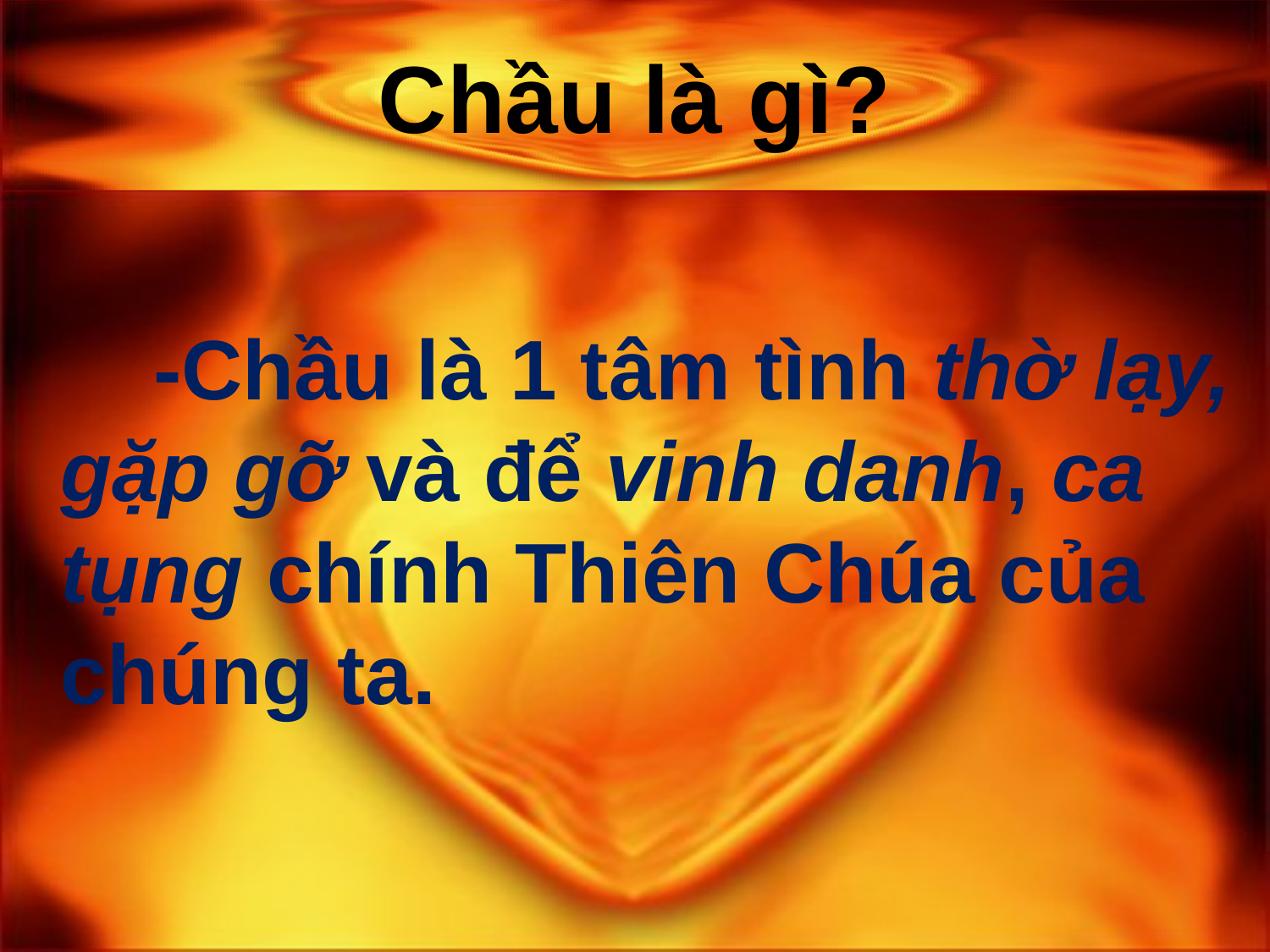

# Chầu là gì?

      -Chầu là 1 tâm tình thờ lạy, gặp gỡ và để vinh danh, ca tụng chính Thiên Chúa của chúng ta.